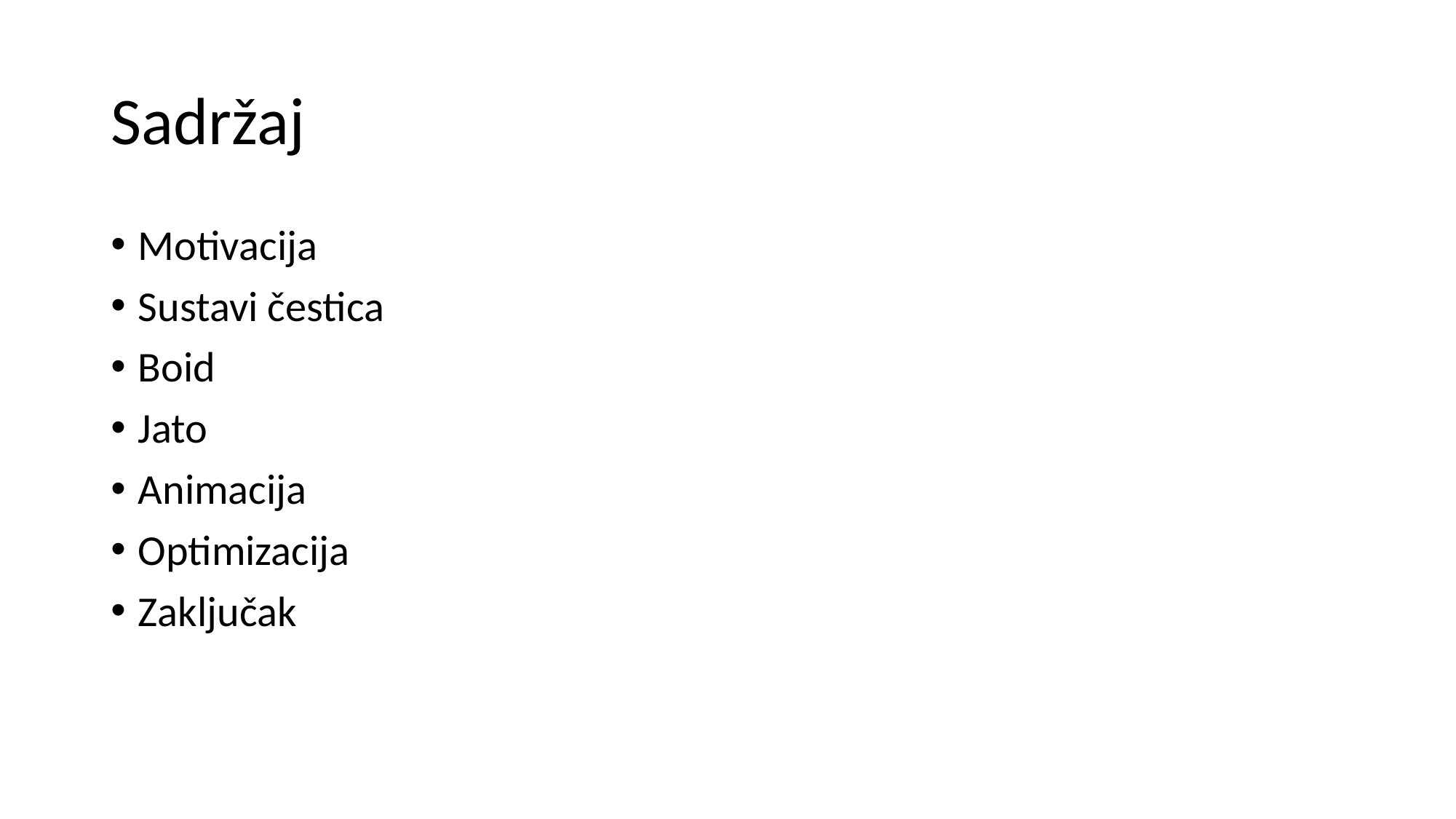

# Sadržaj
Motivacija
Sustavi čestica
Boid
Jato
Animacija
Optimizacija
Zaključak